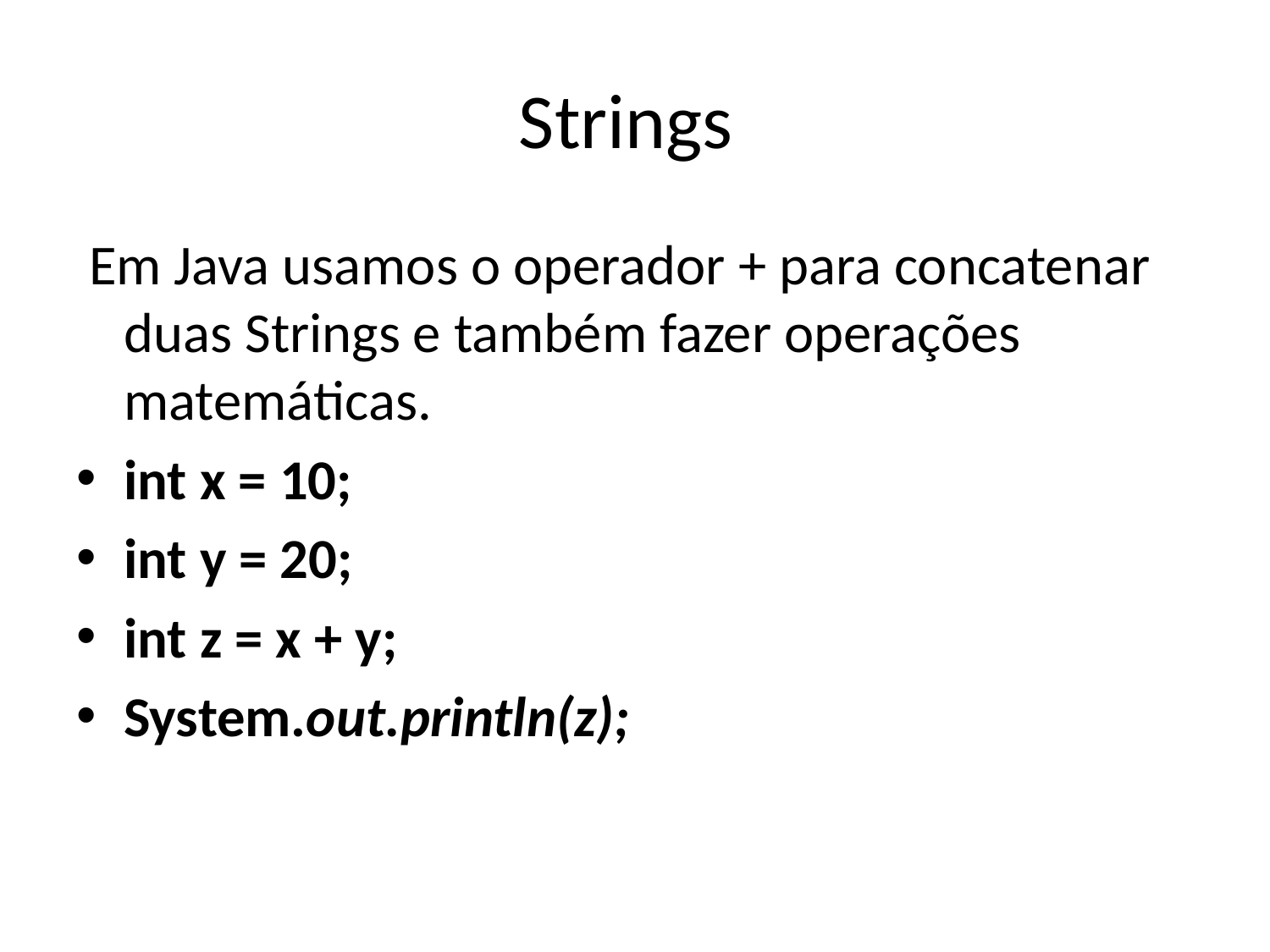

# Strings
 Em Java usamos o operador + para concatenar duas Strings e também fazer operações matemáticas.
int x = 10;
int y = 20;
int z = x + y;
System.out.println(z);